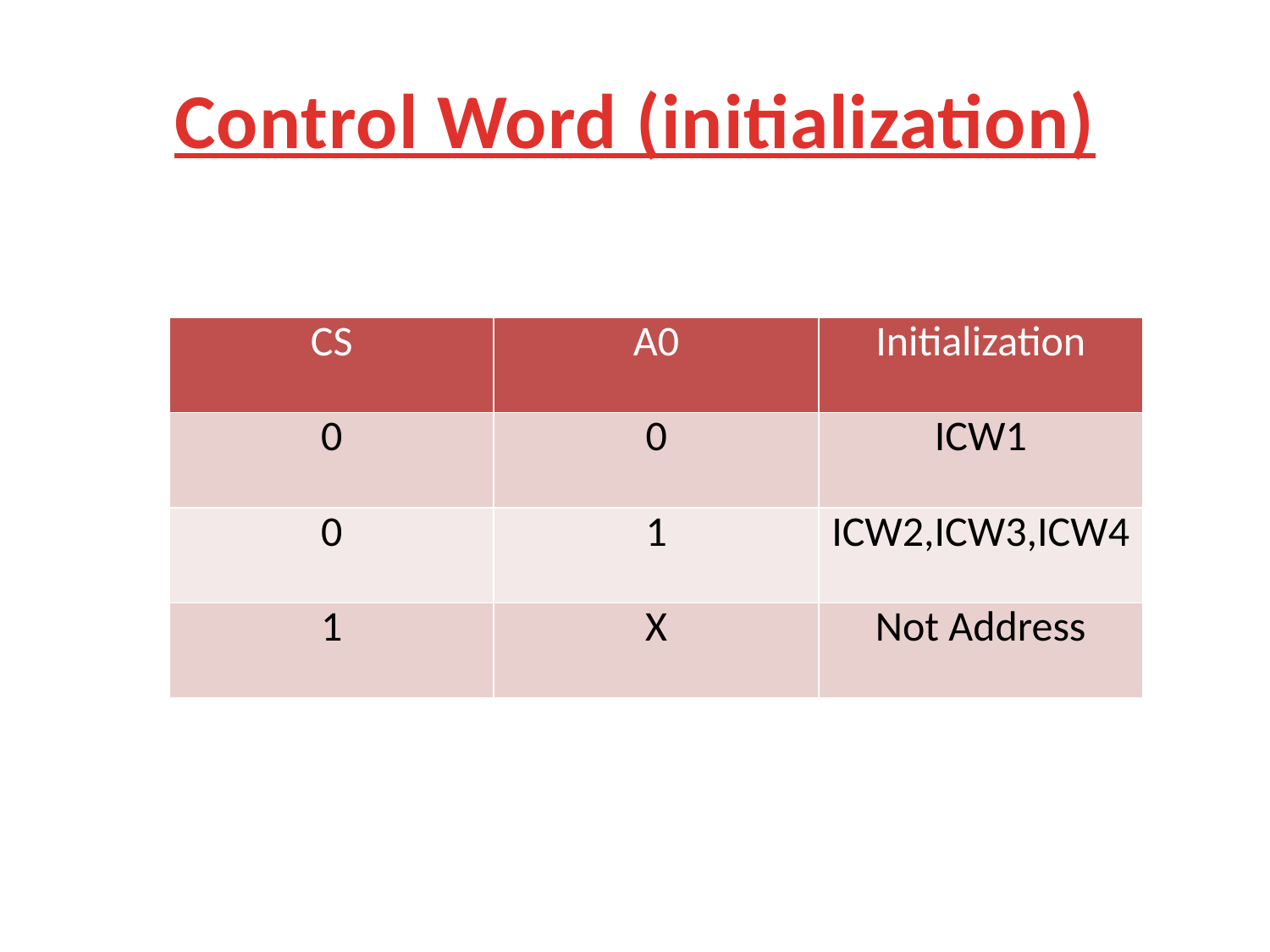

# Control Word (initialization)
| CS | A0 | Initialization |
| --- | --- | --- |
| 0 | 0 | ICW1 |
| 0 | 1 | ICW2,ICW3,ICW4 |
| 1 | X | Not Address |